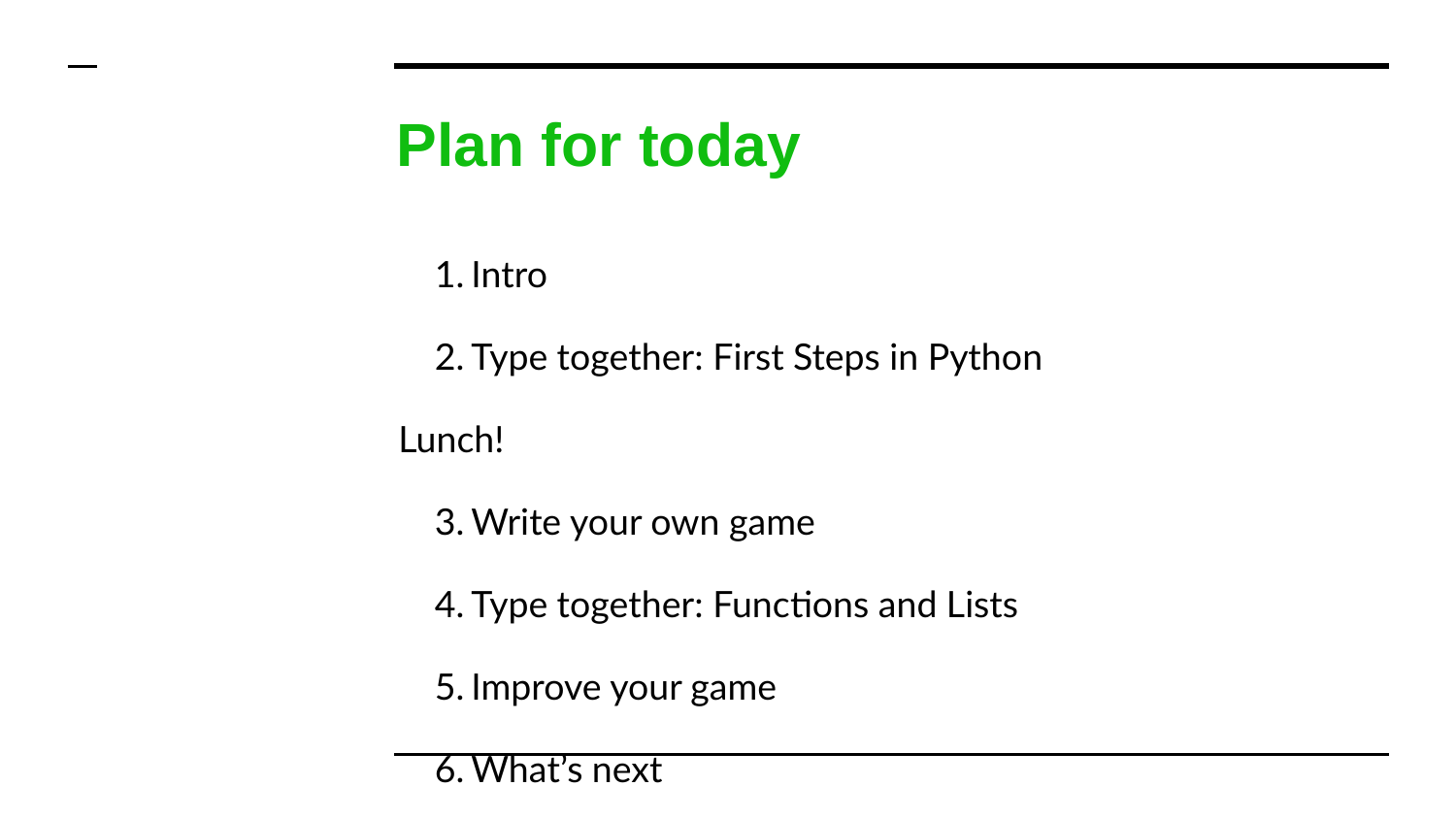

# Plan for today

Intro
Type together: First Steps in Python
Lunch!
Write your own game
Type together: Functions and Lists
Improve your game
What’s next